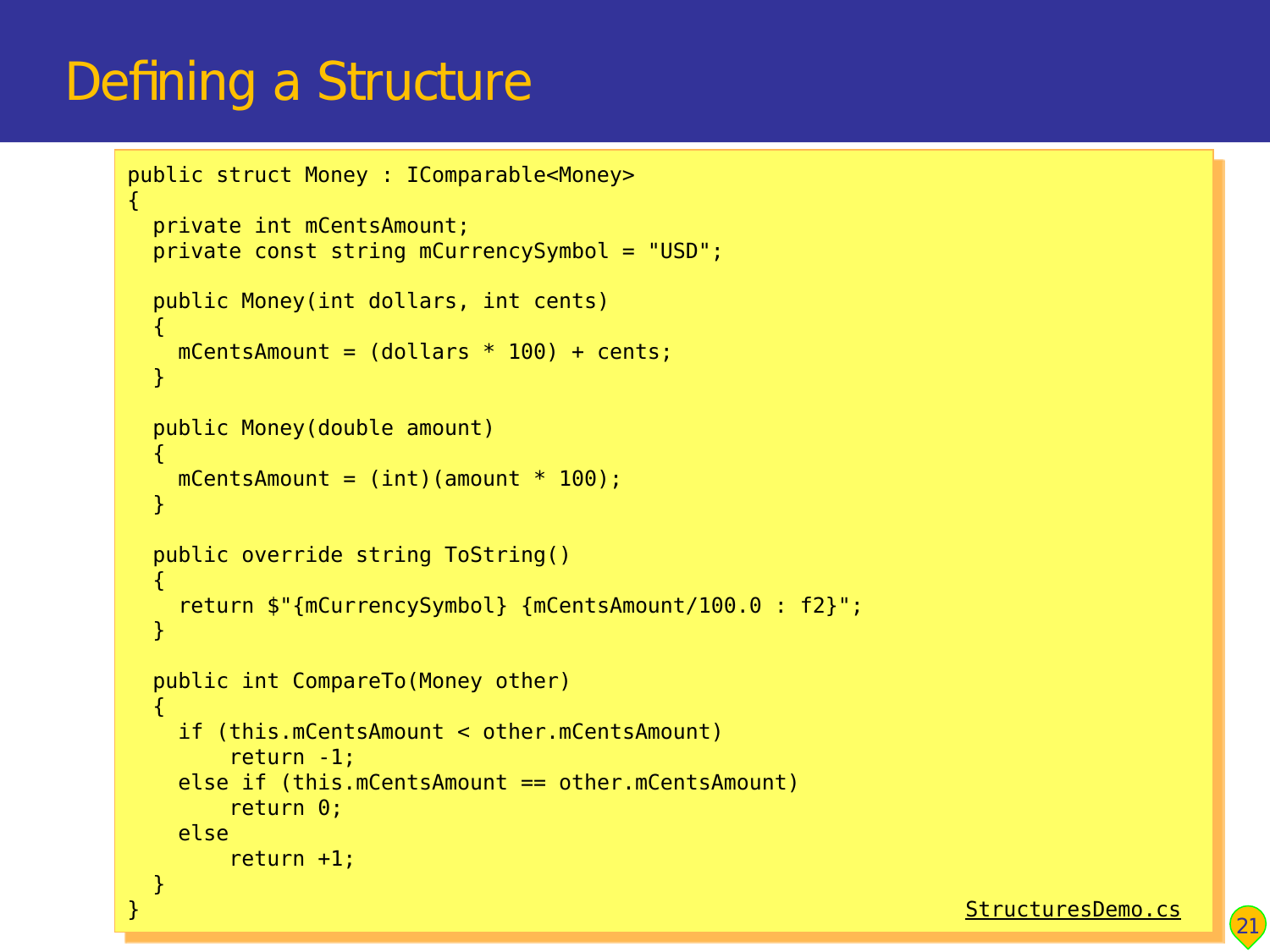

# Defining a Structure
public struct Money : IComparable<Money>
{
  private int mCentsAmount;
  private const string mCurrencySymbol = "USD";

  public Money(int dollars, int cents)
  {
    mCentsAmount = (dollars * 100) + cents;
  }

  public Money(double amount)
  {
    mCentsAmount = (int)(amount * 100);
  }

  public override string ToString()
  {
    return $"{mCurrencySymbol} {mCentsAmount/100.0 : f2}";
  }

  public int CompareTo(Money other)
  {
    if (this.mCentsAmount < other.mCentsAmount)
        return -1;
    else if (this.mCentsAmount == other.mCentsAmount)
        return 0;
    else
        return +1;
  }
}                                                                 StructuresDemo.cs
21